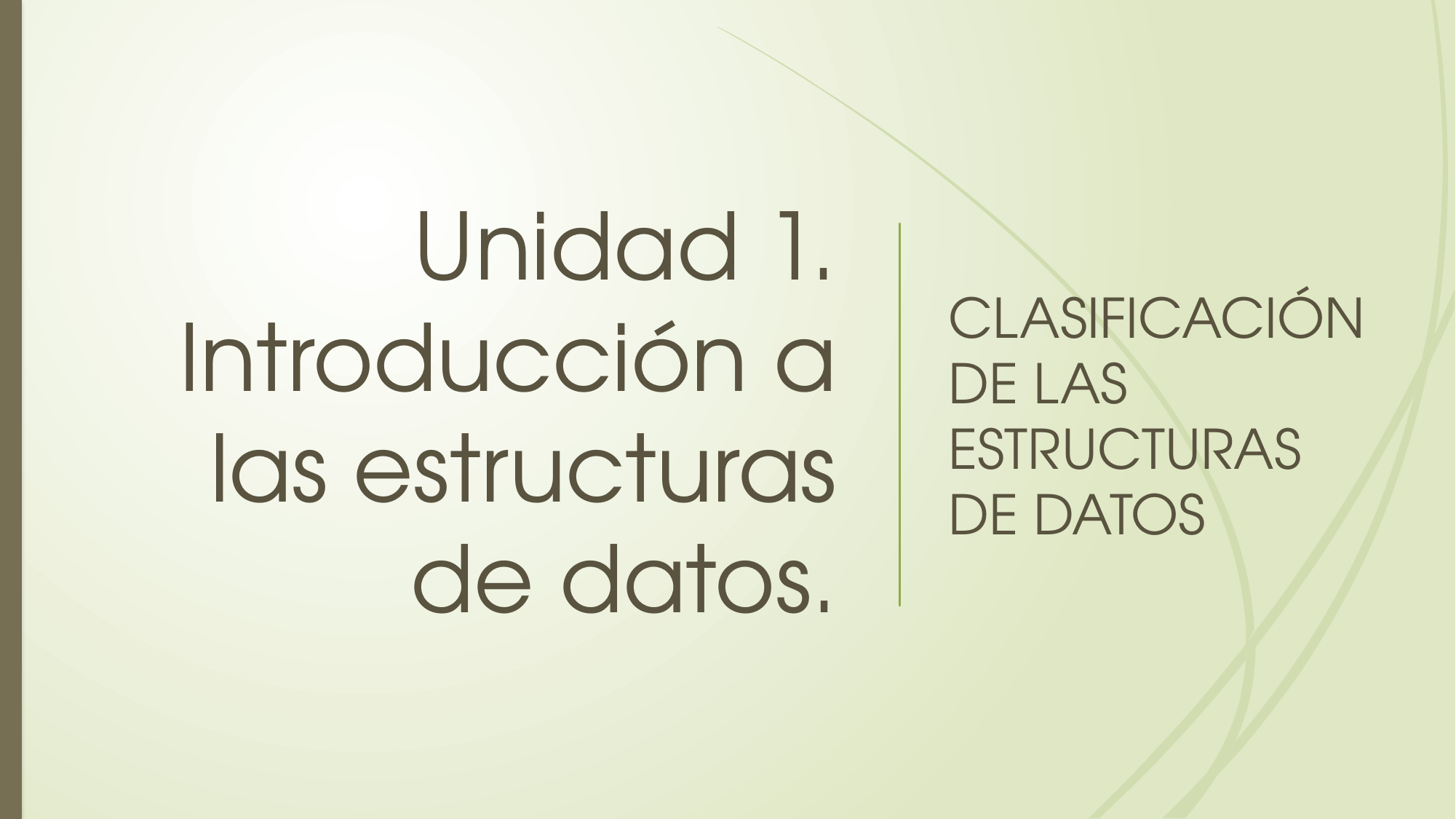

# Unidad 1. Introducción a las estructuras de datos.
CLASIFICACIÓN DE LAS ESTRUCTURAS DE DATOS